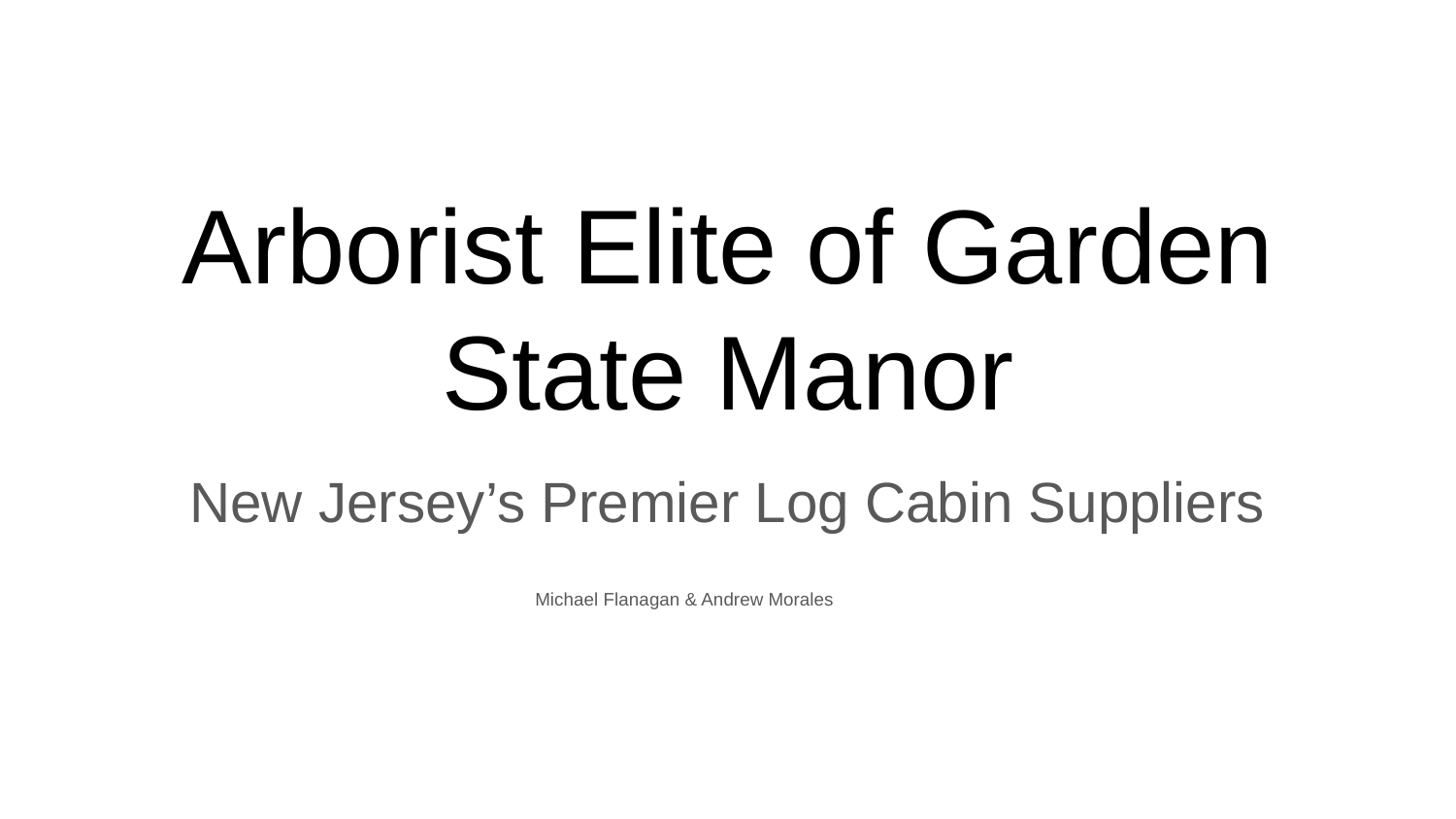

# Arborist Elite of Garden State Manor
New Jersey’s Premier Log Cabin Suppliers
Michael Flanagan & Andrew Morales